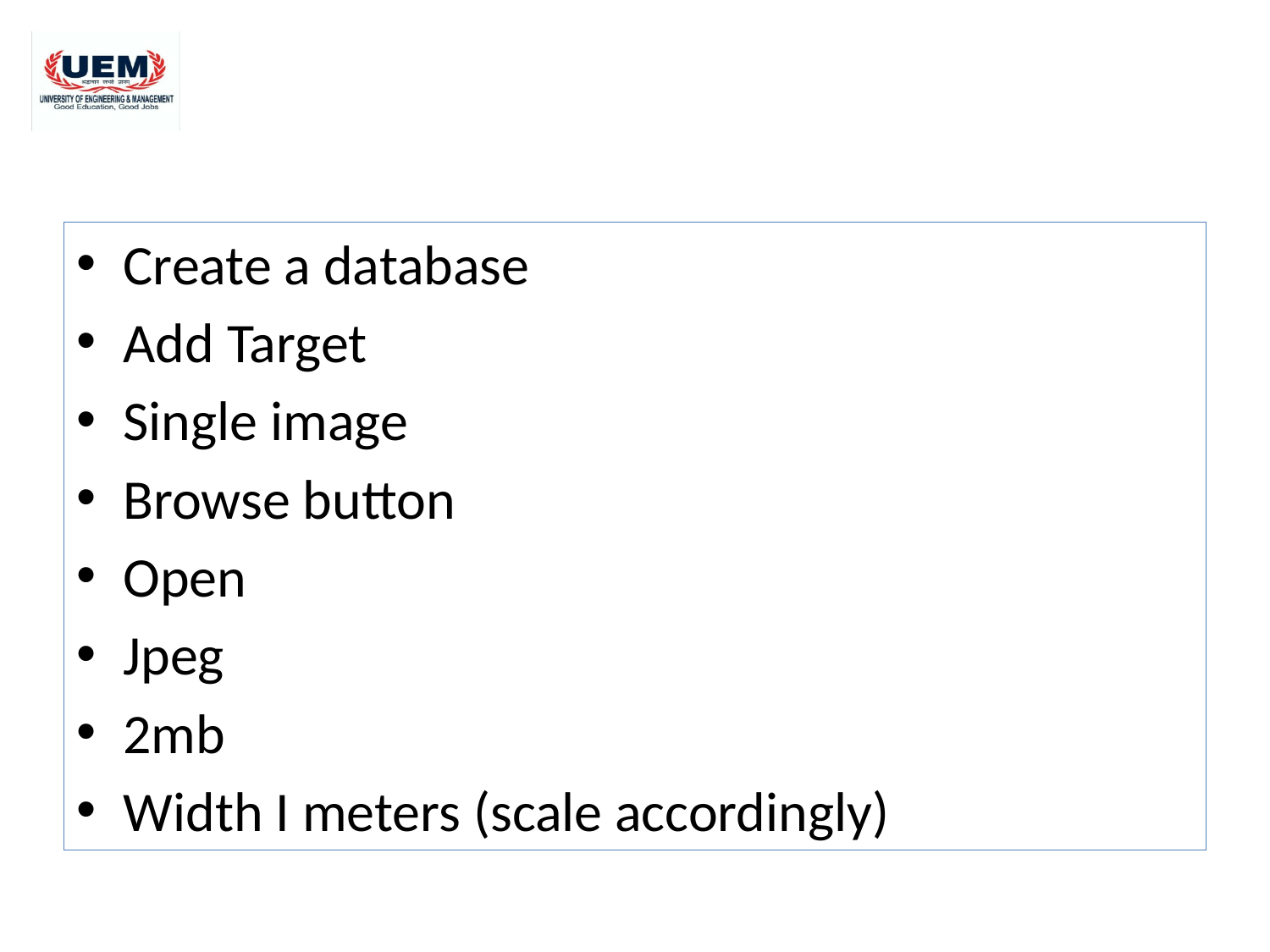

#
Create a database
Add Target
Single image
Browse button
Open
Jpeg
2mb
Width I meters (scale accordingly)